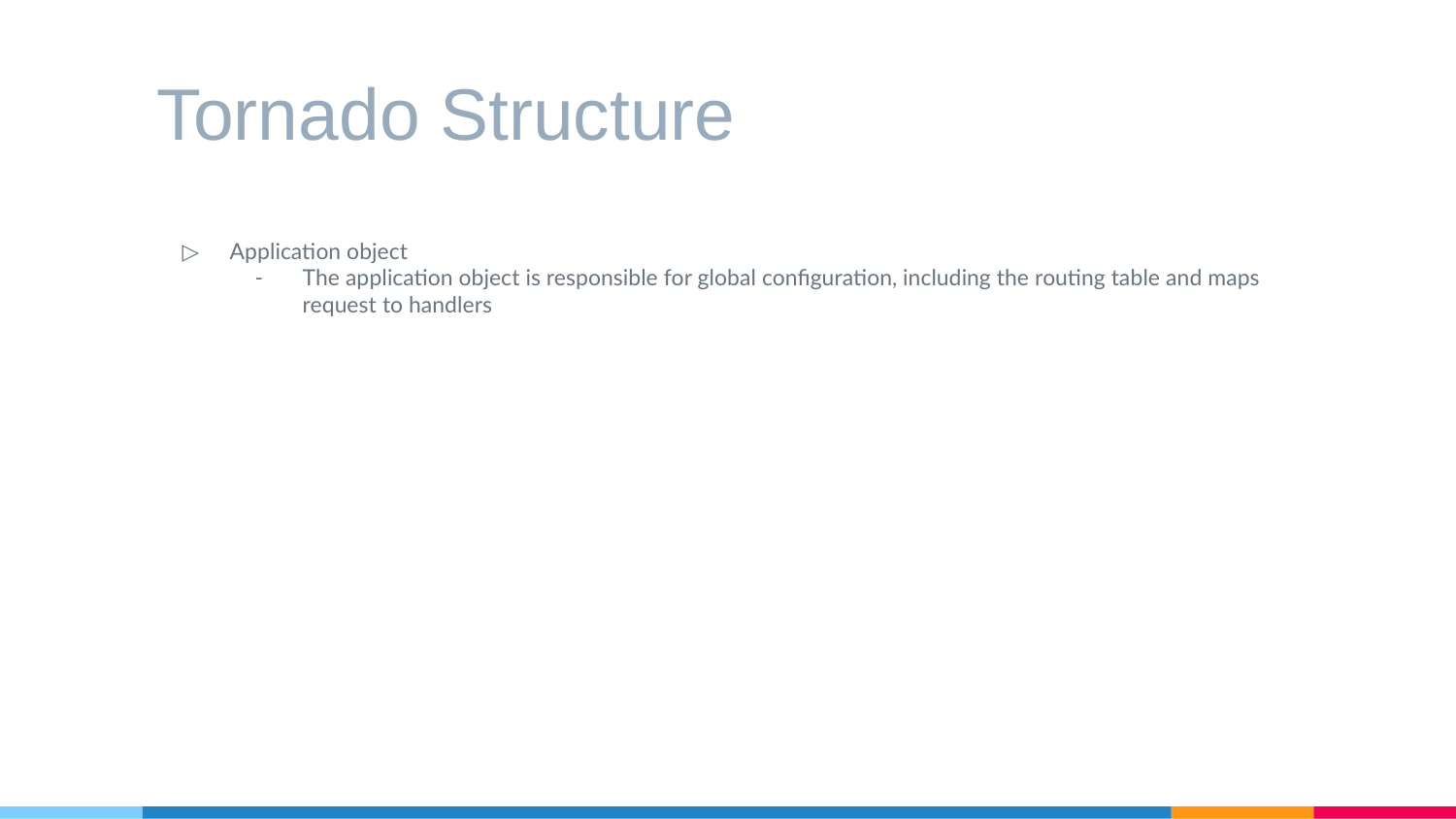

# Tornado Structure
Application object
The application object is responsible for global configuration, including the routing table and maps request to handlers